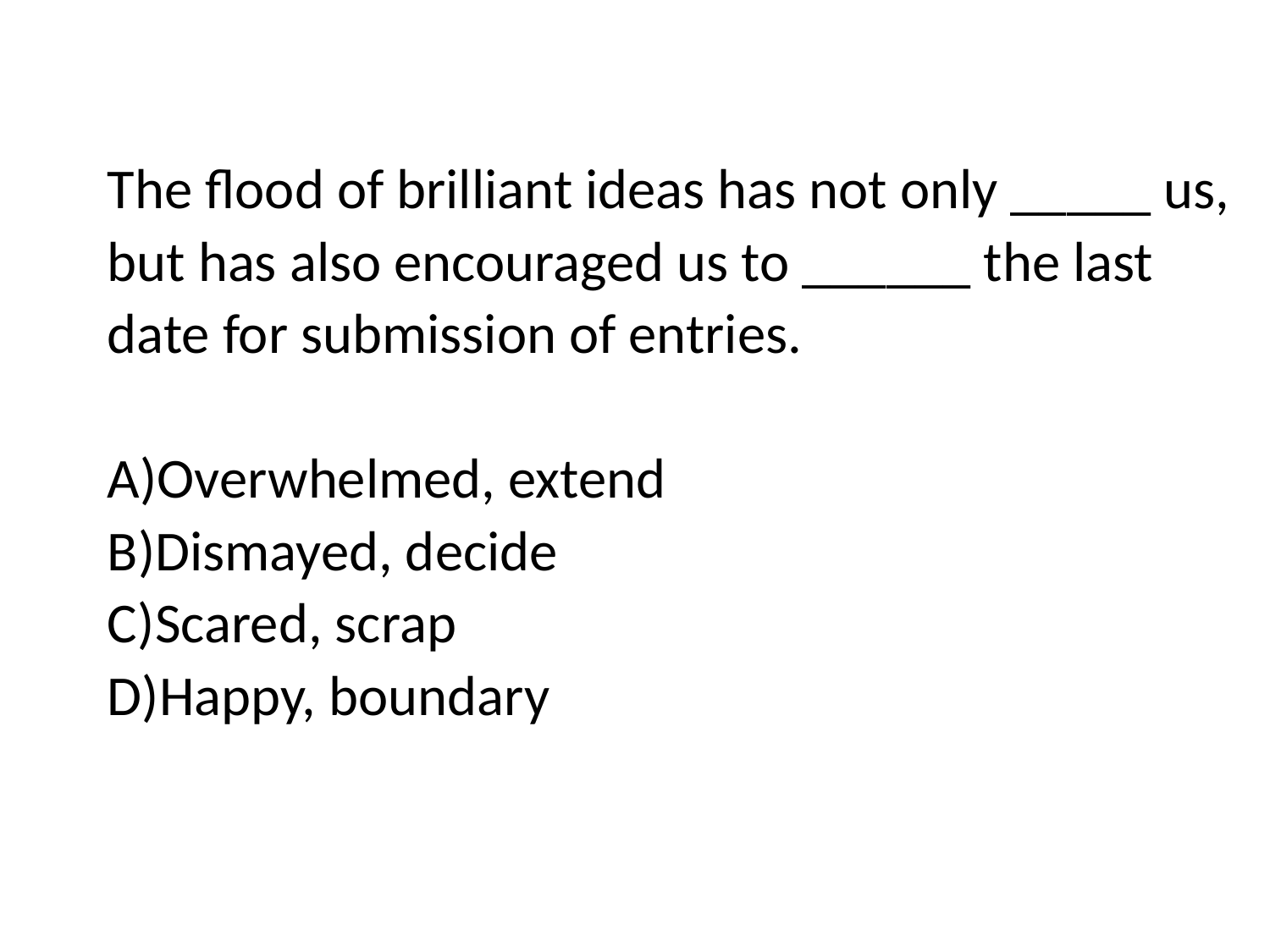

The flood of brilliant ideas has not only _____ us, but has also encouraged us to ______ the last date for submission of entries.

Overwhelmed, extend
Dismayed, decide
Scared, scrap
Happy, boundary